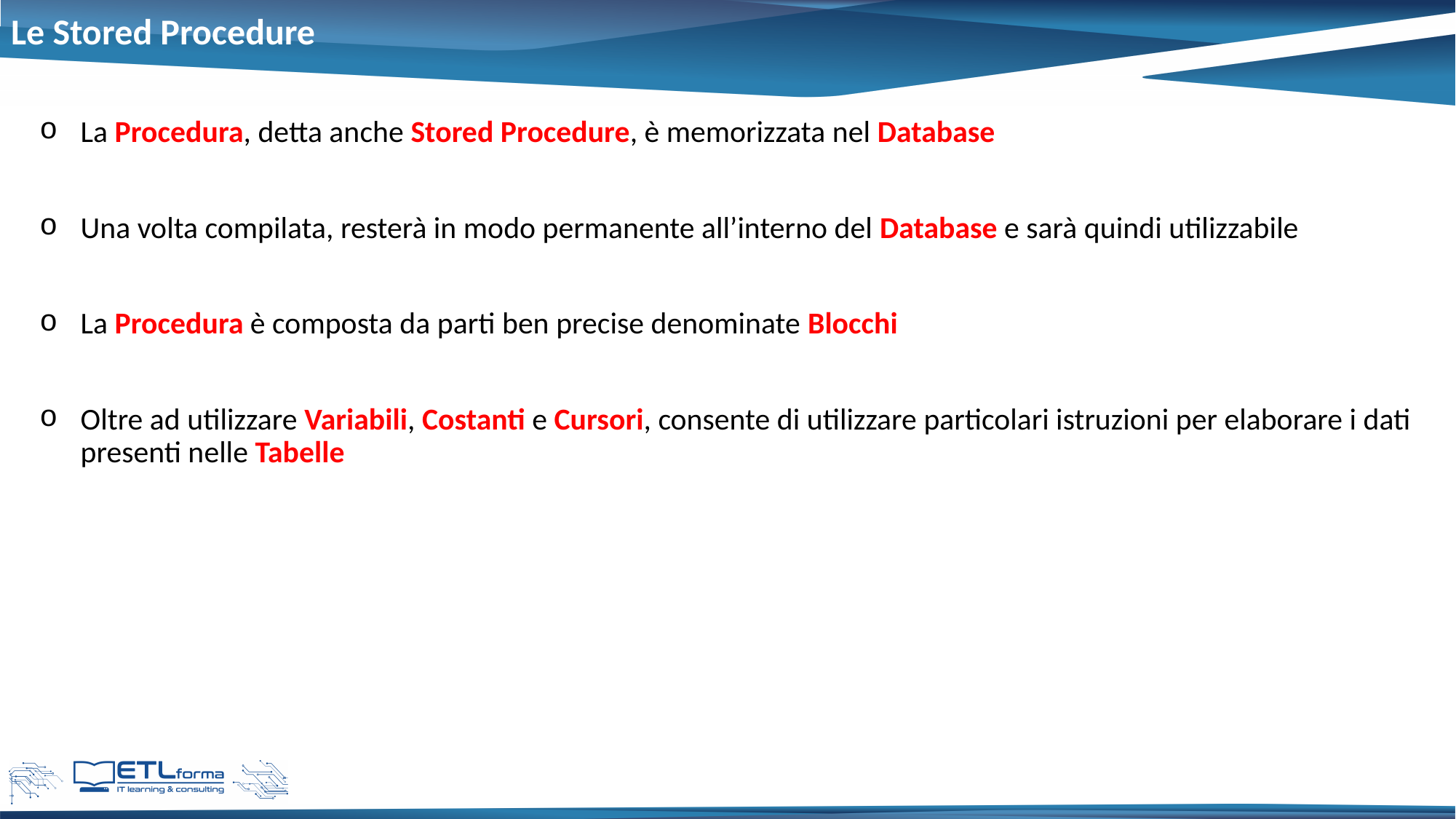

# Le Stored Procedure
La Procedura, detta anche Stored Procedure, è memorizzata nel Database

Una volta compilata, resterà in modo permanente all’interno del Database e sarà quindi utilizzabile

La Procedura è composta da parti ben precise denominate Blocchi

Oltre ad utilizzare Variabili, Costanti e Cursori, consente di utilizzare particolari istruzioni per elaborare i dati presenti nelle Tabelle